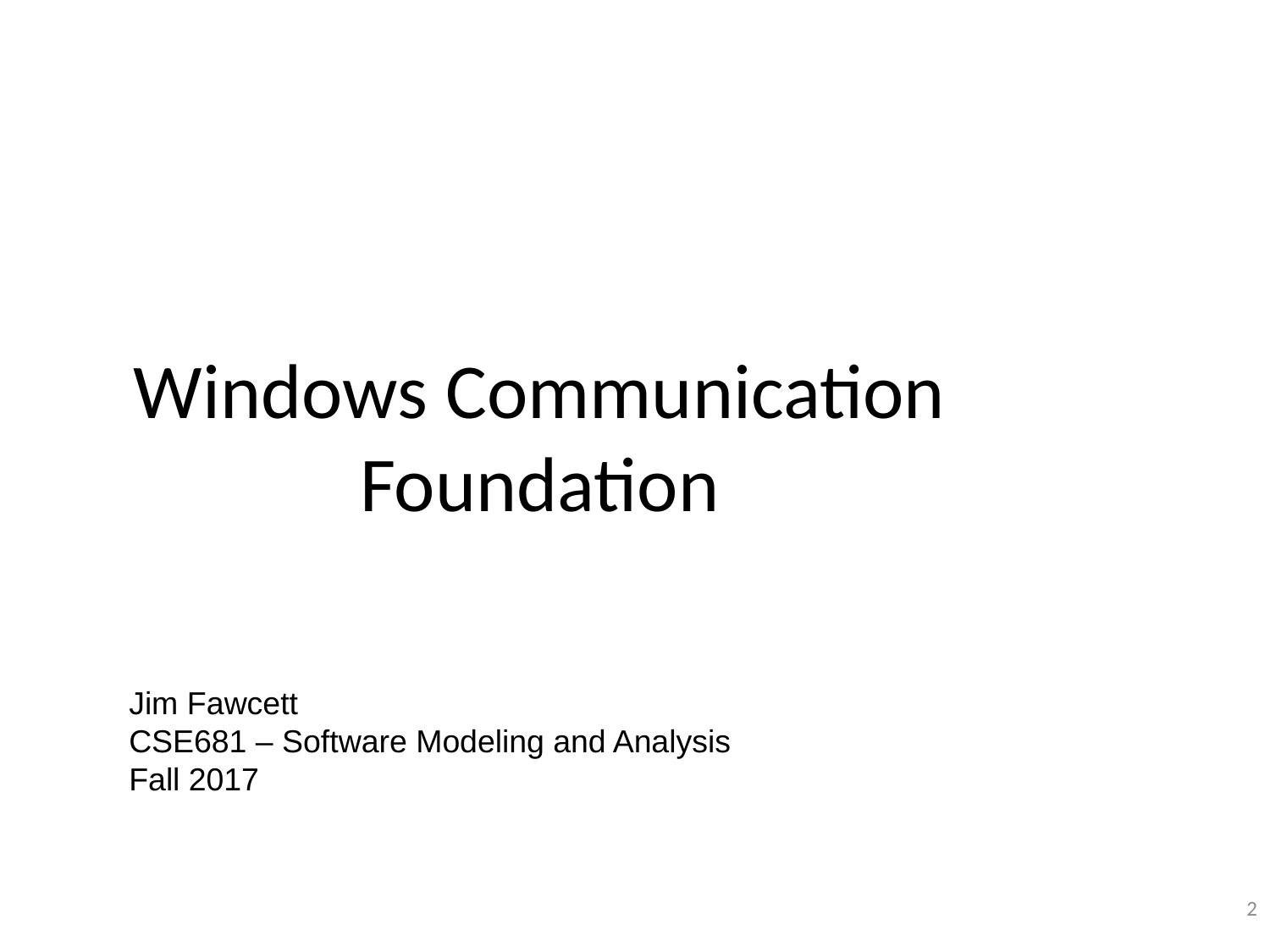

# Windows Communication Foundation
Jim Fawcett
CSE681 – Software Modeling and Analysis
Fall 2017
2